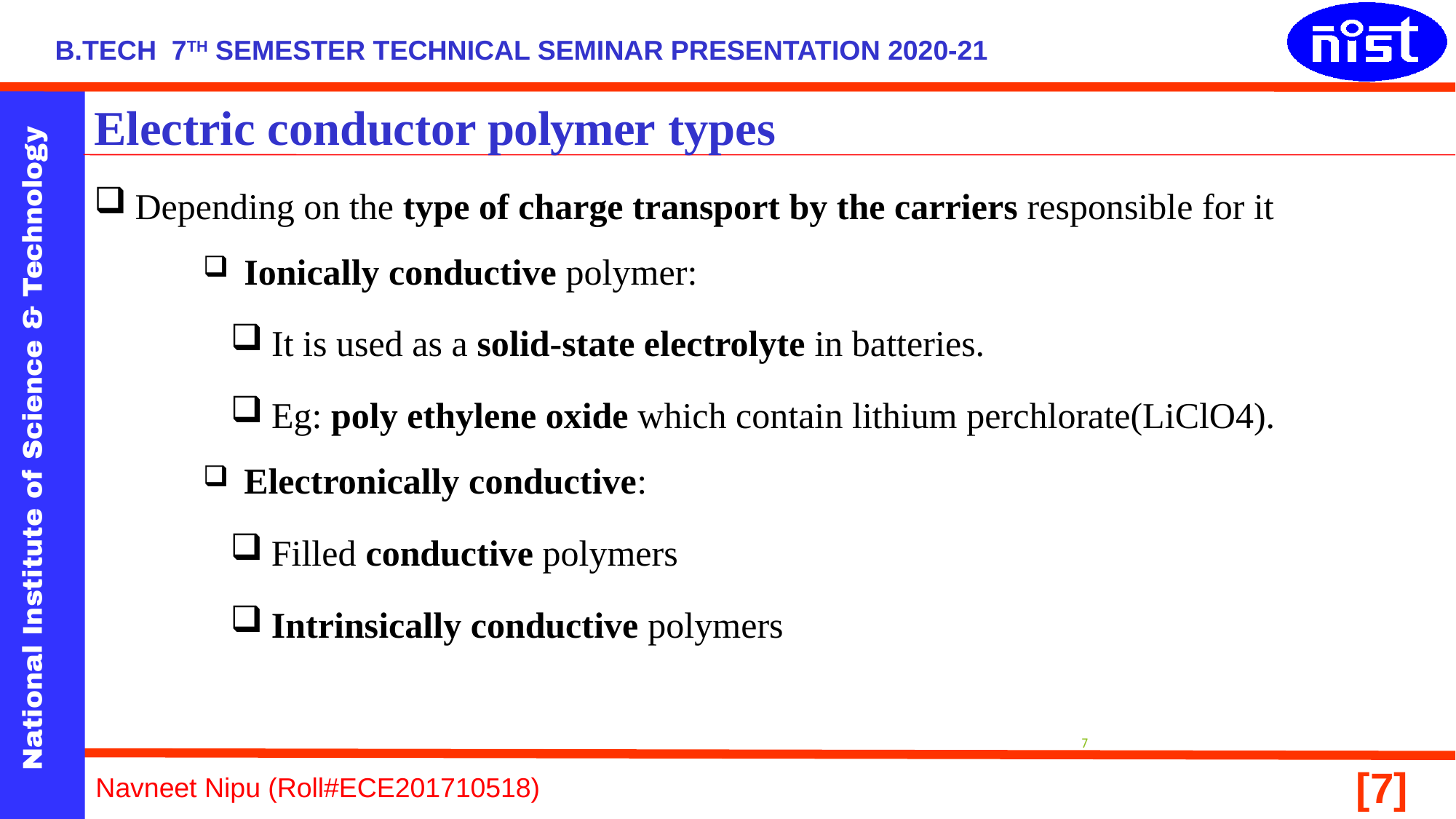

# Electric conductor polymer types
Depending on the type of charge transport by the carriers responsible for it
Ionically conductive polymer:
It is used as a solid-state electrolyte in batteries.
Eg: poly ethylene oxide which contain lithium perchlorate(LiClO4).
Electronically conductive:
Filled conductive polymers
Intrinsically conductive polymers
7